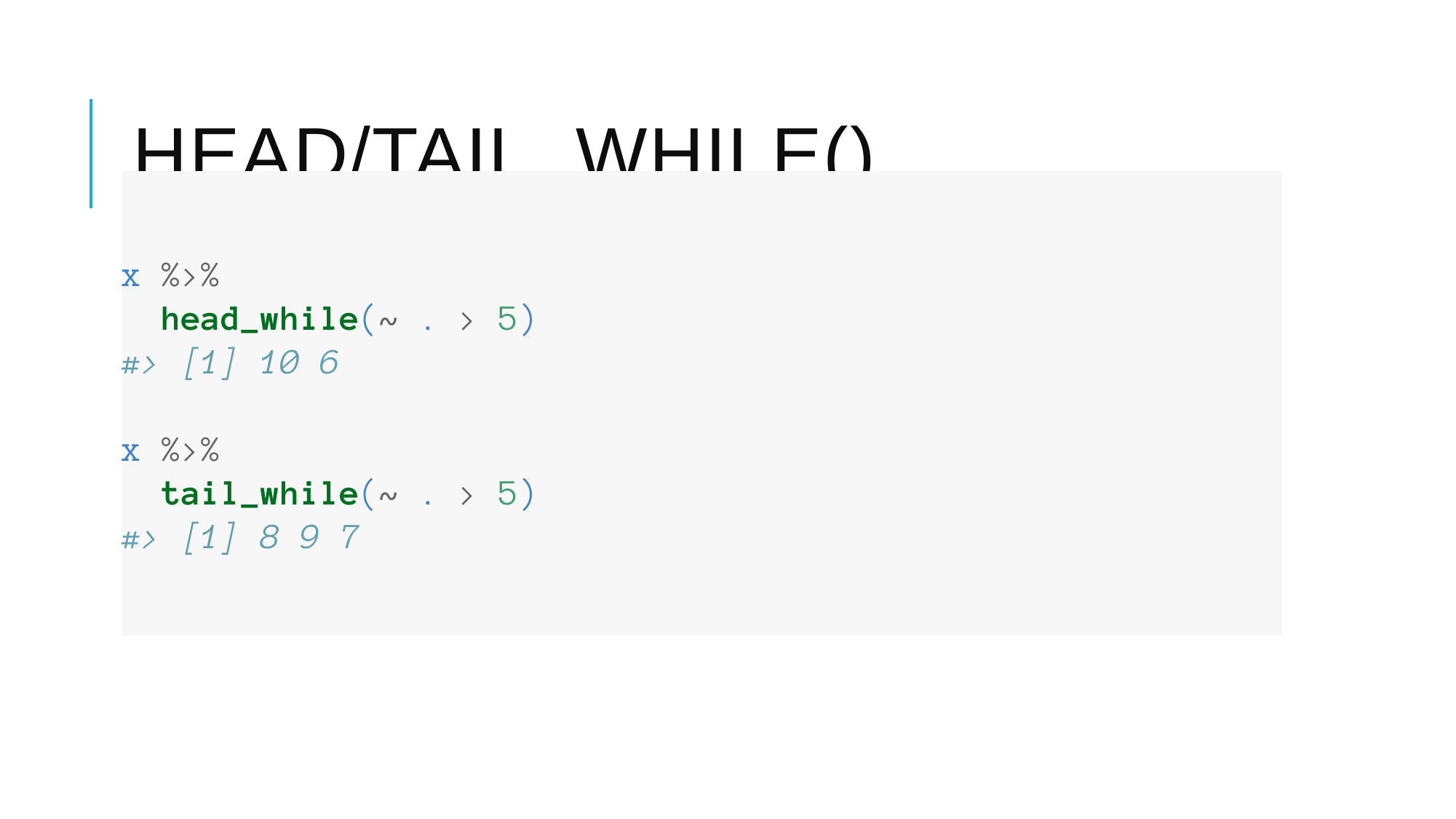

# head/tail_while()
x %>%
  head_while(~ . > 5)
#> [1] 10 6

x %>%
  tail_while(~ . > 5)
#> [1] 8 9 7